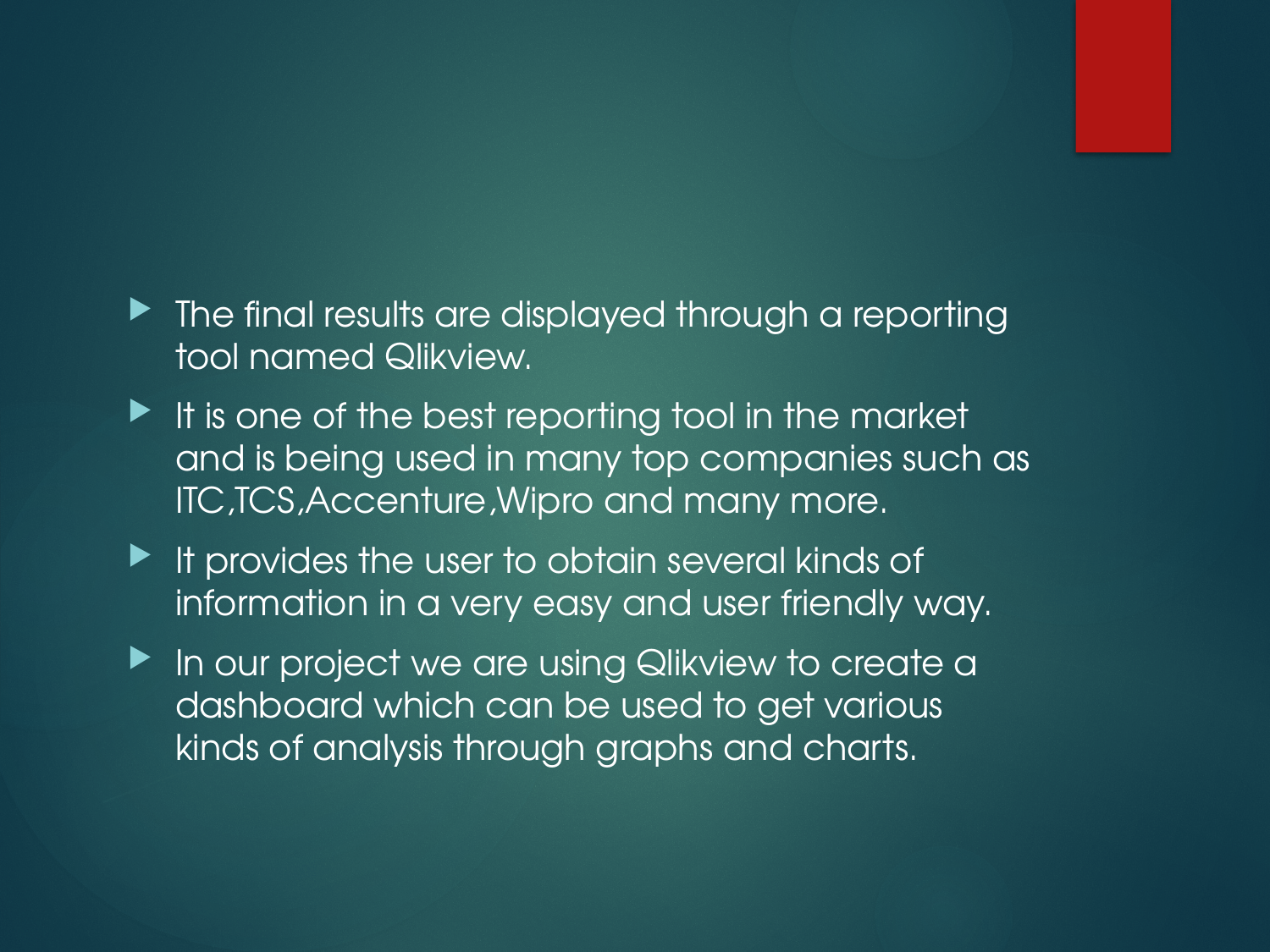

#
The final results are displayed through a reporting tool named Qlikview.
It is one of the best reporting tool in the market and is being used in many top companies such as ITC,TCS,Accenture,Wipro and many more.
It provides the user to obtain several kinds of information in a very easy and user friendly way.
In our project we are using Qlikview to create a dashboard which can be used to get various kinds of analysis through graphs and charts.